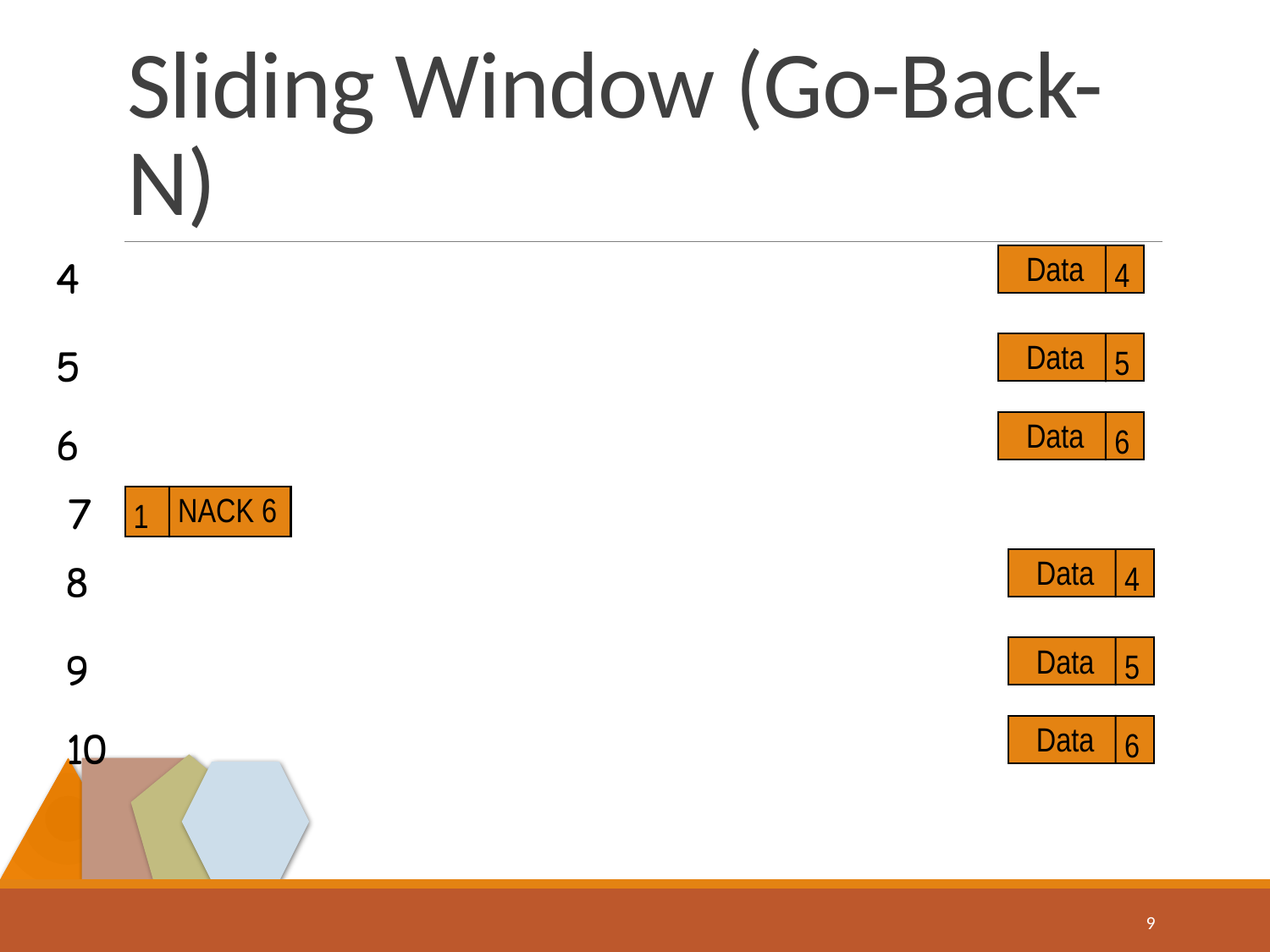

# Sliding Window (Go-Back-N)
Data

4
4
Data

5
5
Data

6
6
7
NACK 6

1
Data

4
8
Data

5
9
Data

6
10
9